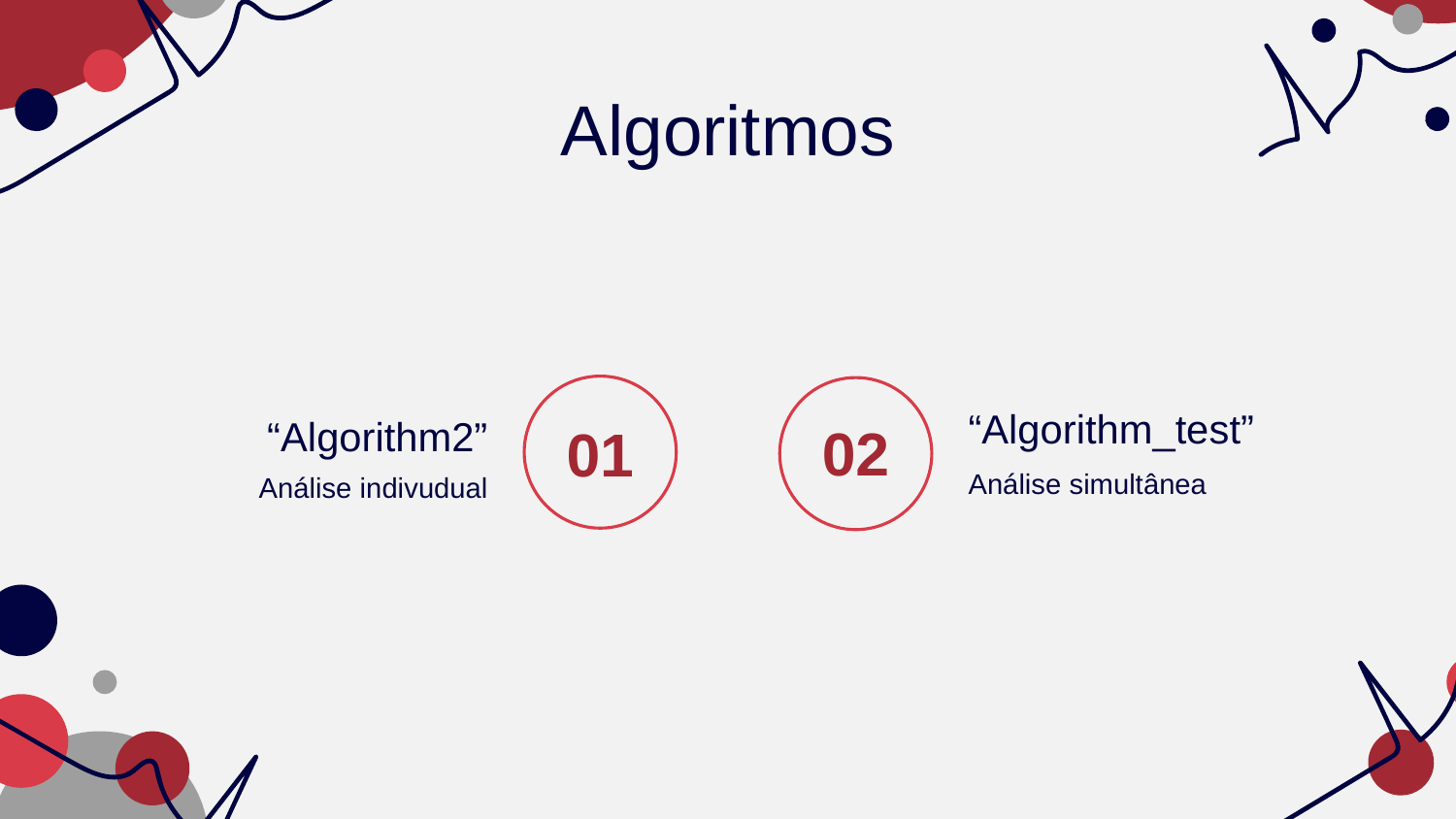

# Algoritmos

“Algorithm_test”
“Algorithm2”
02
01
Análise simultânea
Análise indivudual